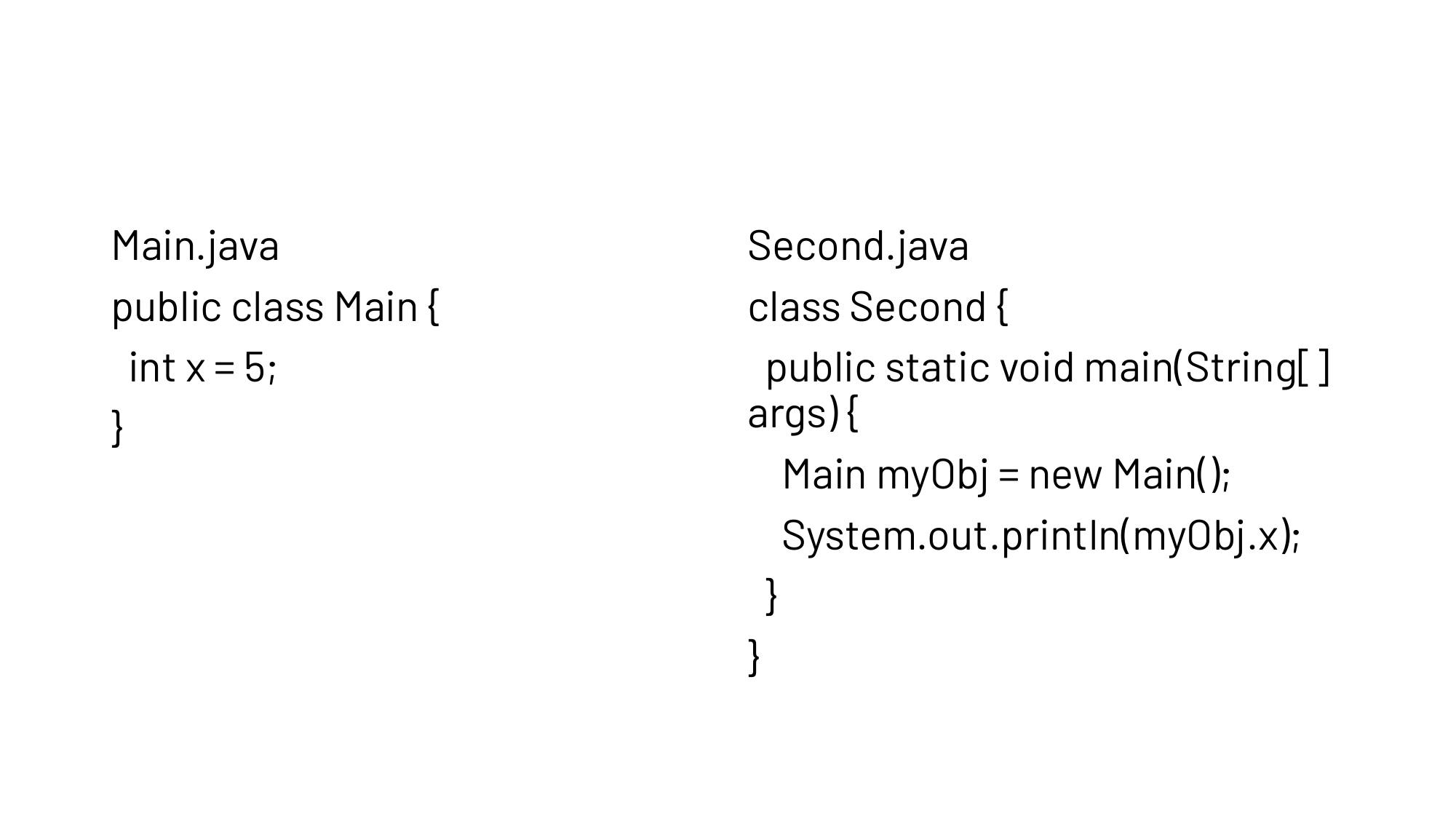

Main.java
public class Main {
  int x = 5;
}
Second.java
class Second {
  public static void main(String[] args) {
    Main myObj = new Main();
    System.out.println(myObj.x);
  }
}